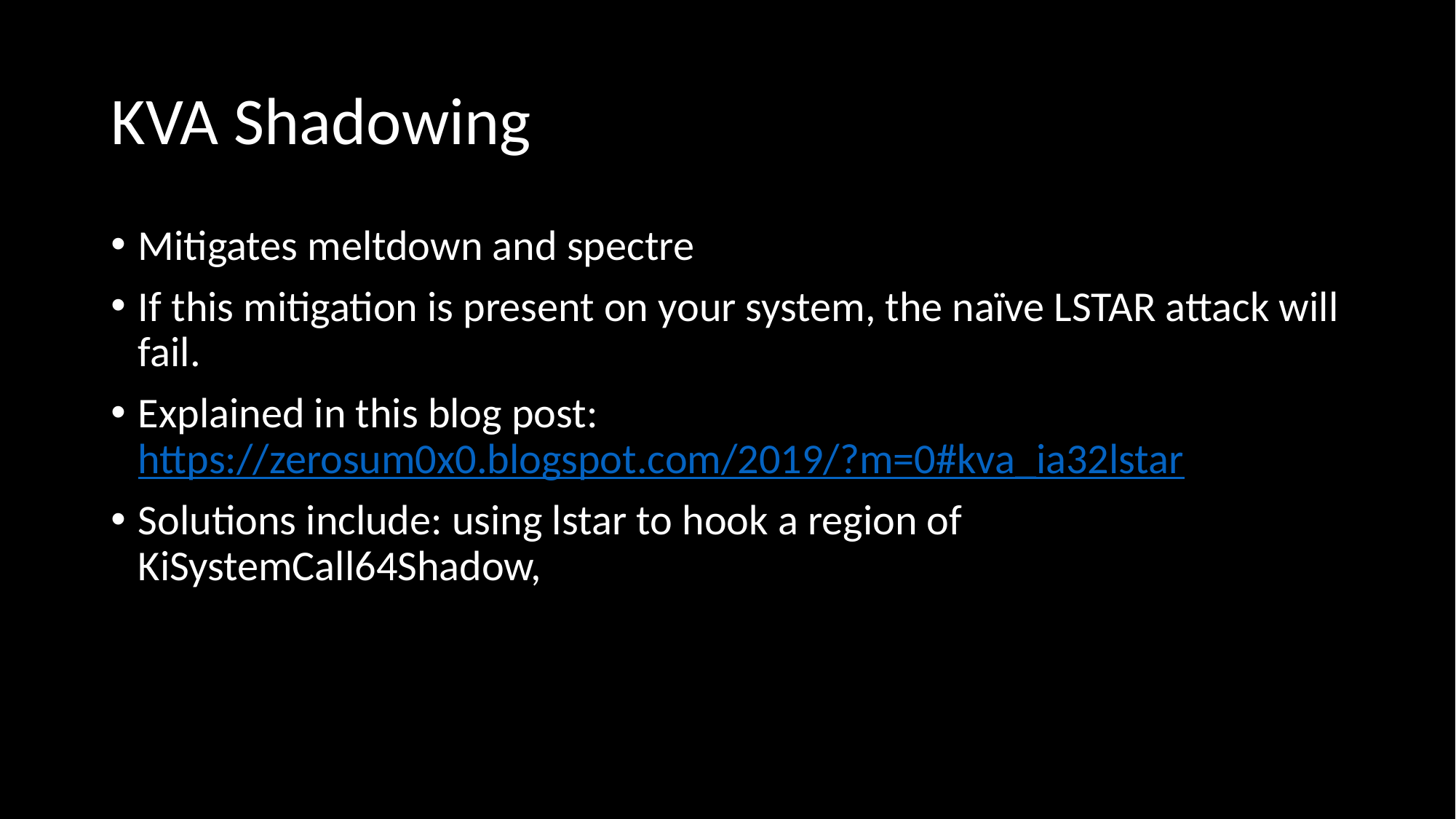

# KVA Shadowing
Mitigates meltdown and spectre
If this mitigation is present on your system, the naïve LSTAR attack will fail.
Explained in this blog post: https://zerosum0x0.blogspot.com/2019/?m=0#kva_ia32lstar
Solutions include: using lstar to hook a region of KiSystemCall64Shadow,